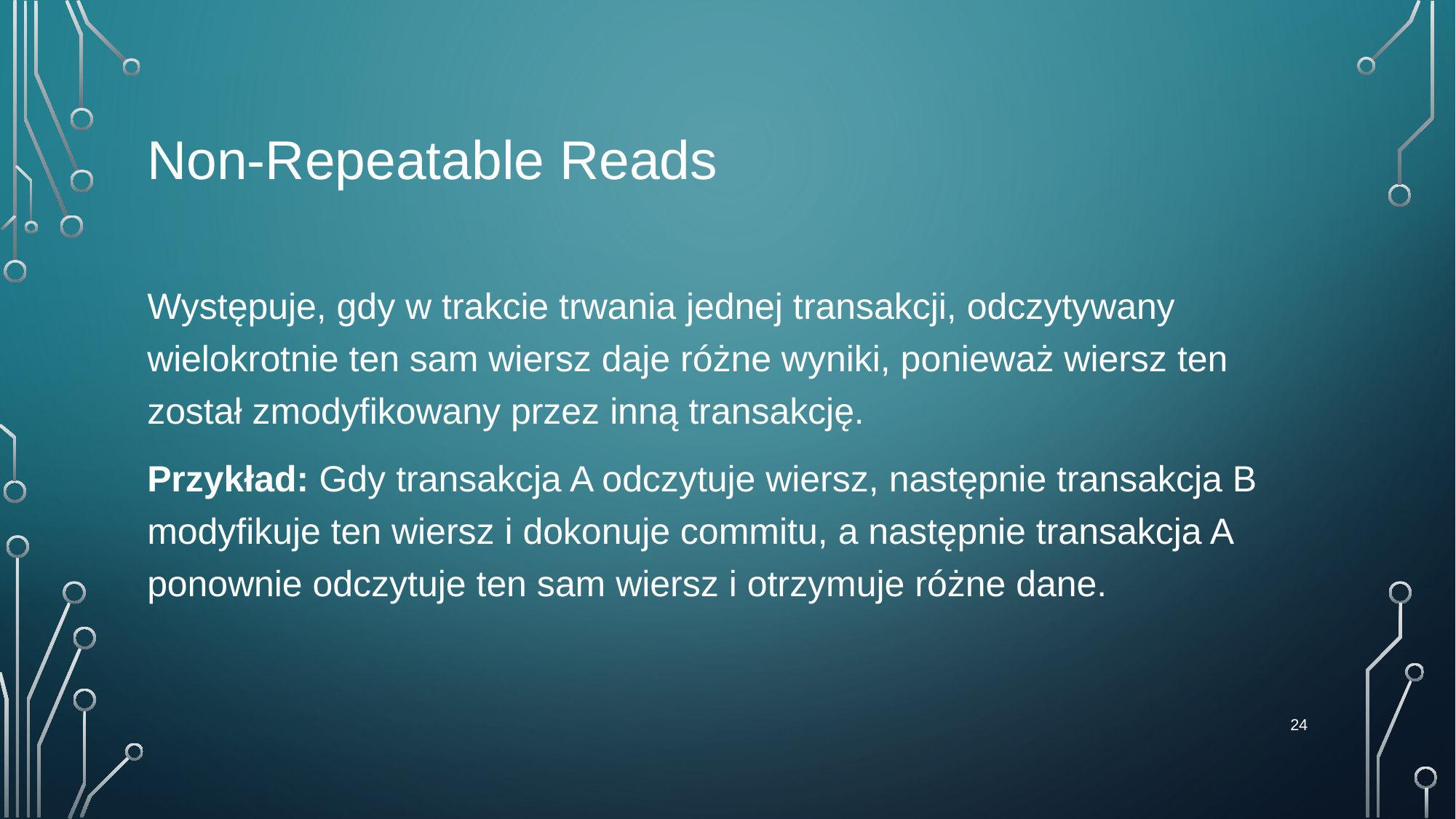

# Non-Repeatable Reads
Występuje, gdy w trakcie trwania jednej transakcji, odczytywany wielokrotnie ten sam wiersz daje różne wyniki, ponieważ wiersz ten został zmodyfikowany przez inną transakcję.
Przykład: Gdy transakcja A odczytuje wiersz, następnie transakcja B modyfikuje ten wiersz i dokonuje commitu, a następnie transakcja A ponownie odczytuje ten sam wiersz i otrzymuje różne dane.
24